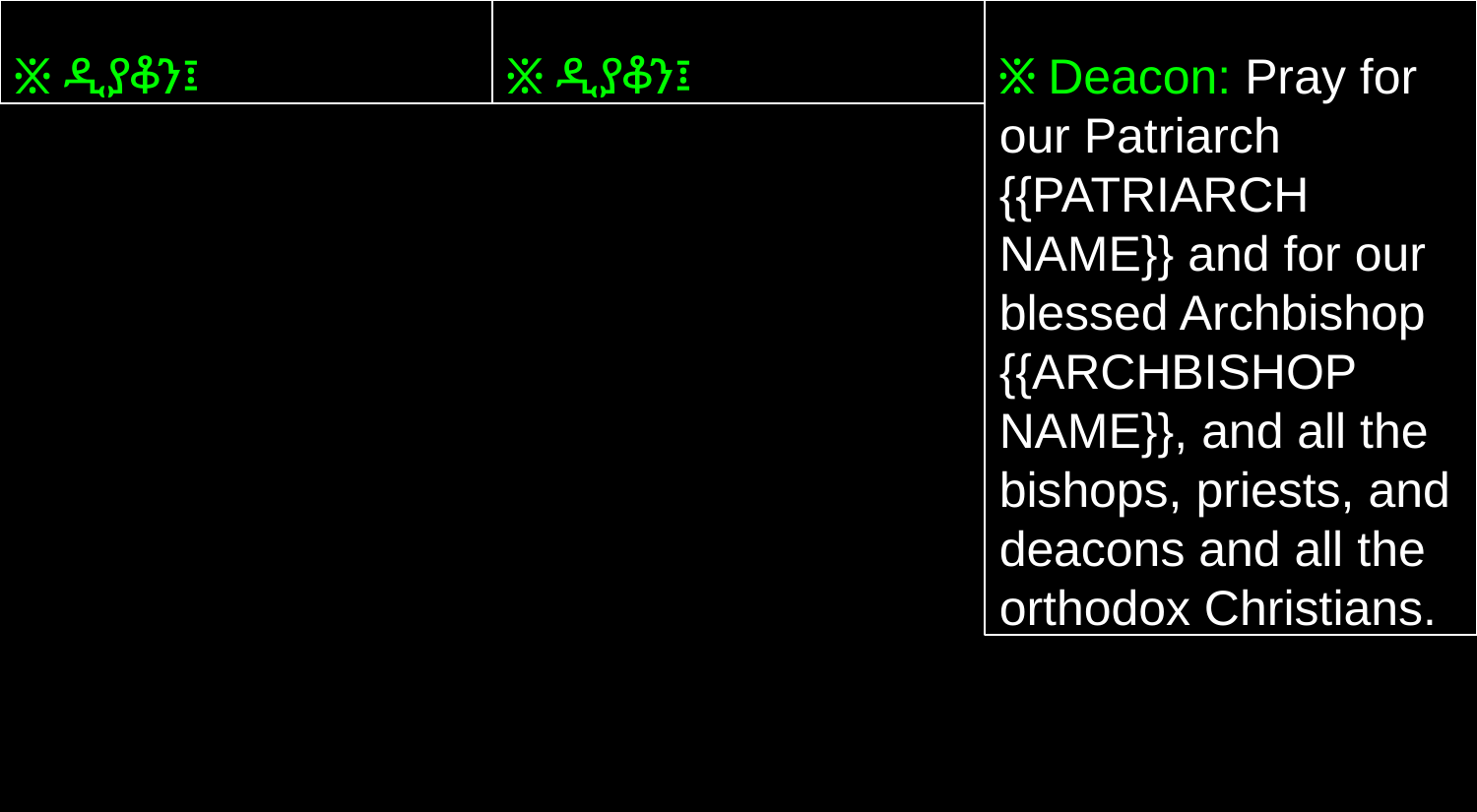

፠ ዲያቆን፤

፠ ዲያቆን፤

፠ Deacon: Pray for our Patriarch {{PATRIARCH NAME}} and for our blessed Archbishop {{ARCHBISHOP NAME}}, and all the bishops, priests, and deacons and all the orthodox Christians.